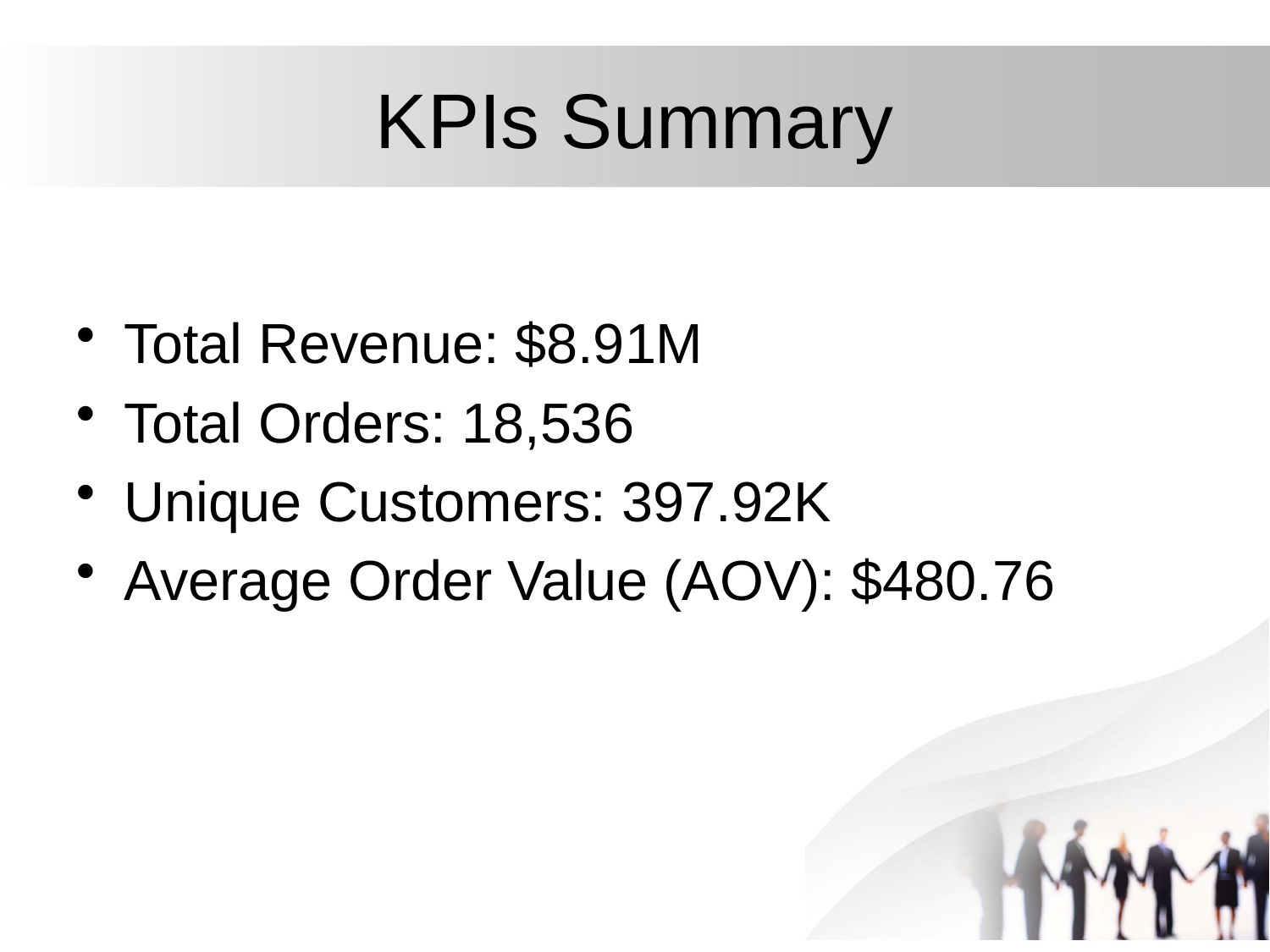

# KPIs Summary

Total Revenue: $8.91M
Total Orders: 18,536
Unique Customers: 397.92K
Average Order Value (AOV): $480.76